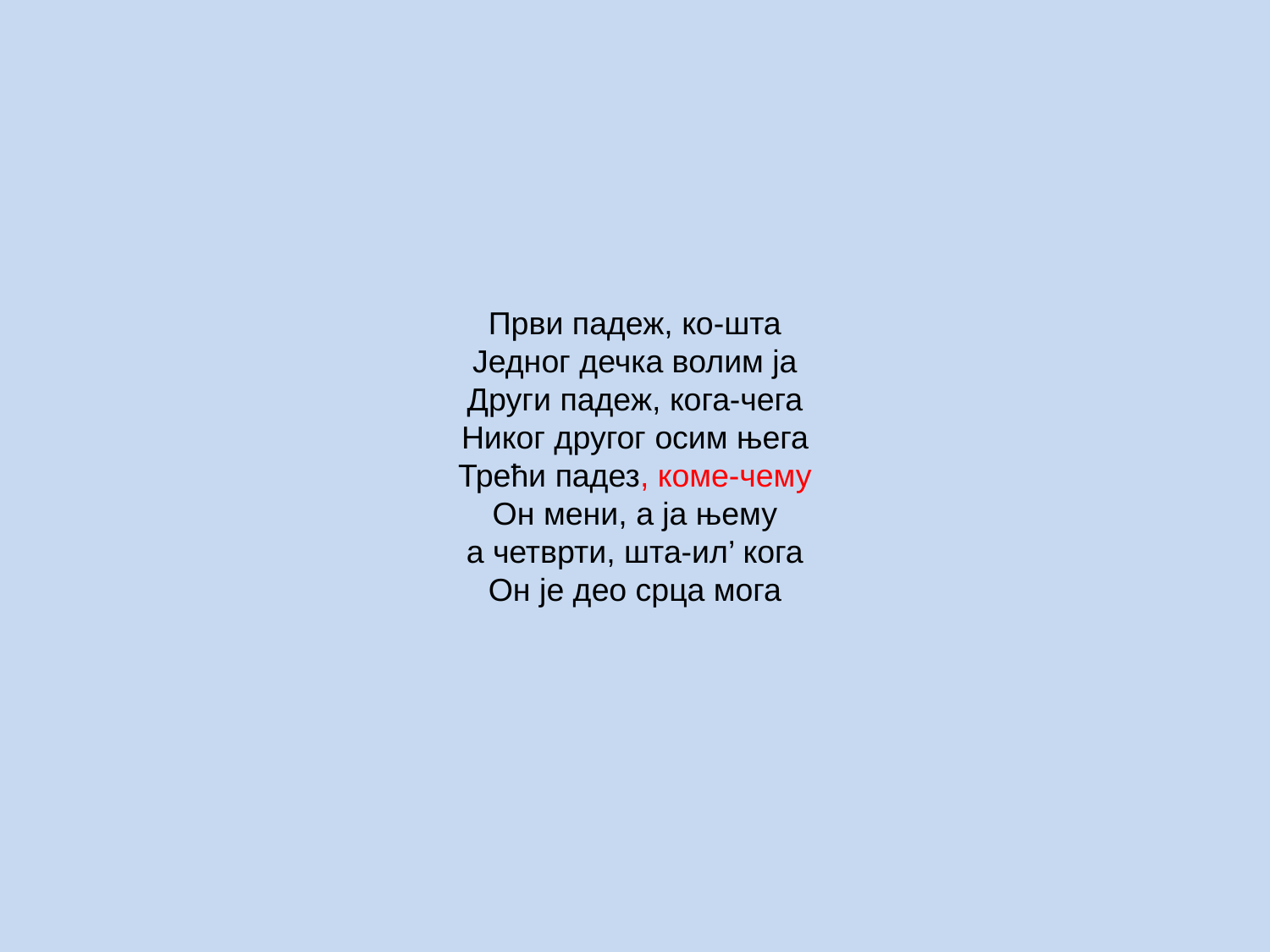

Први падеж, ко-шта
Једног дечка волим ја
Други падеж, кога-чега
Никог другог осим њега
Трећи падез, коме-чему
Он мени, а ја њему
а четврти, шта-ил’ кога
Он је део срца мога